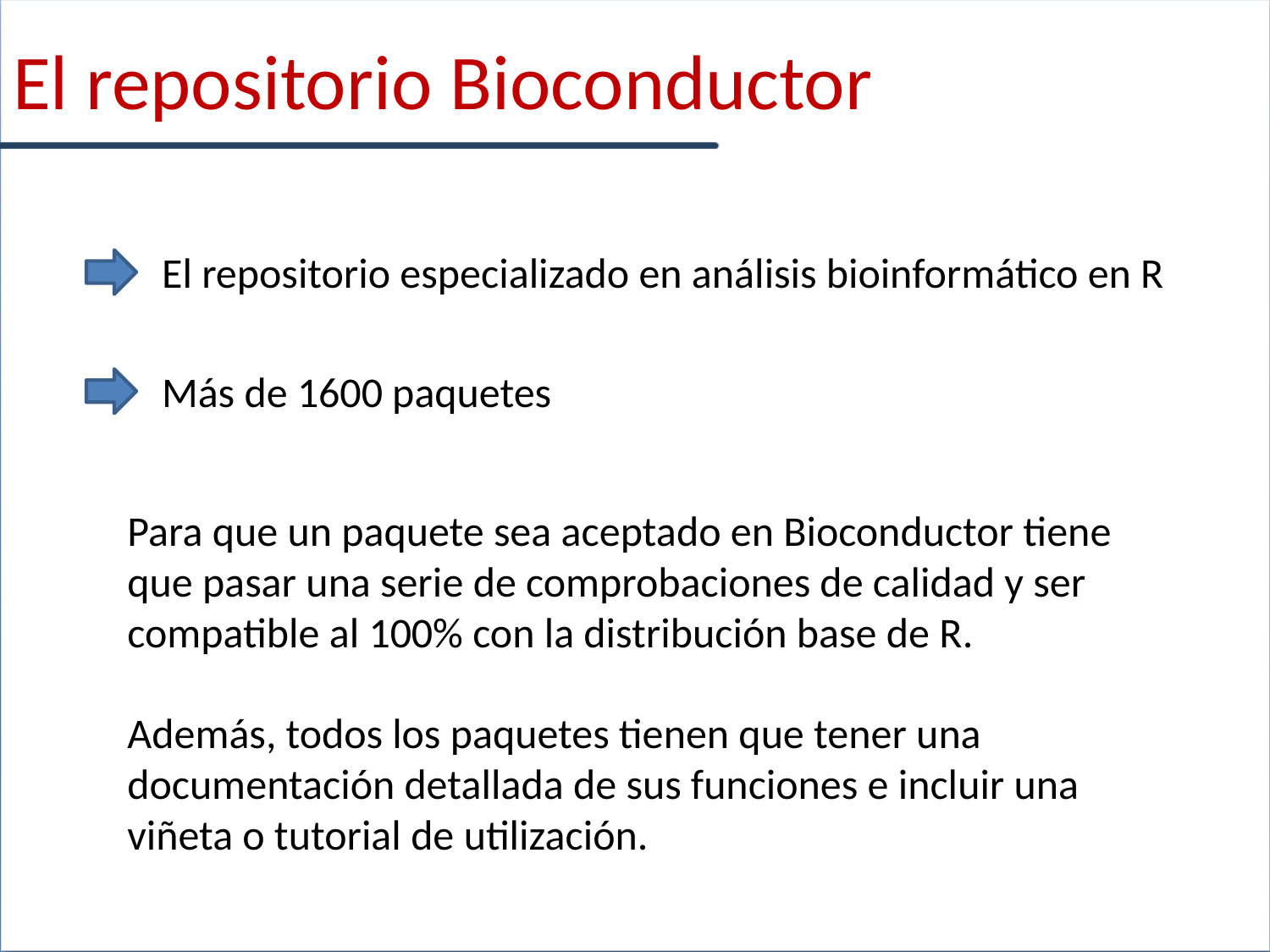

El repositorio Bioconductor
El repositorio especializado en análisis bioinformático en R

Más de 1600 paquetes

Para que un paquete sea aceptado en Bioconductor tiene que pasar una serie de comprobaciones de calidad y ser compatible al 100% con la distribución base de R.
Además, todos los paquetes tienen que tener una documentación detallada de sus funciones e incluir una viñeta o tutorial de utilización.